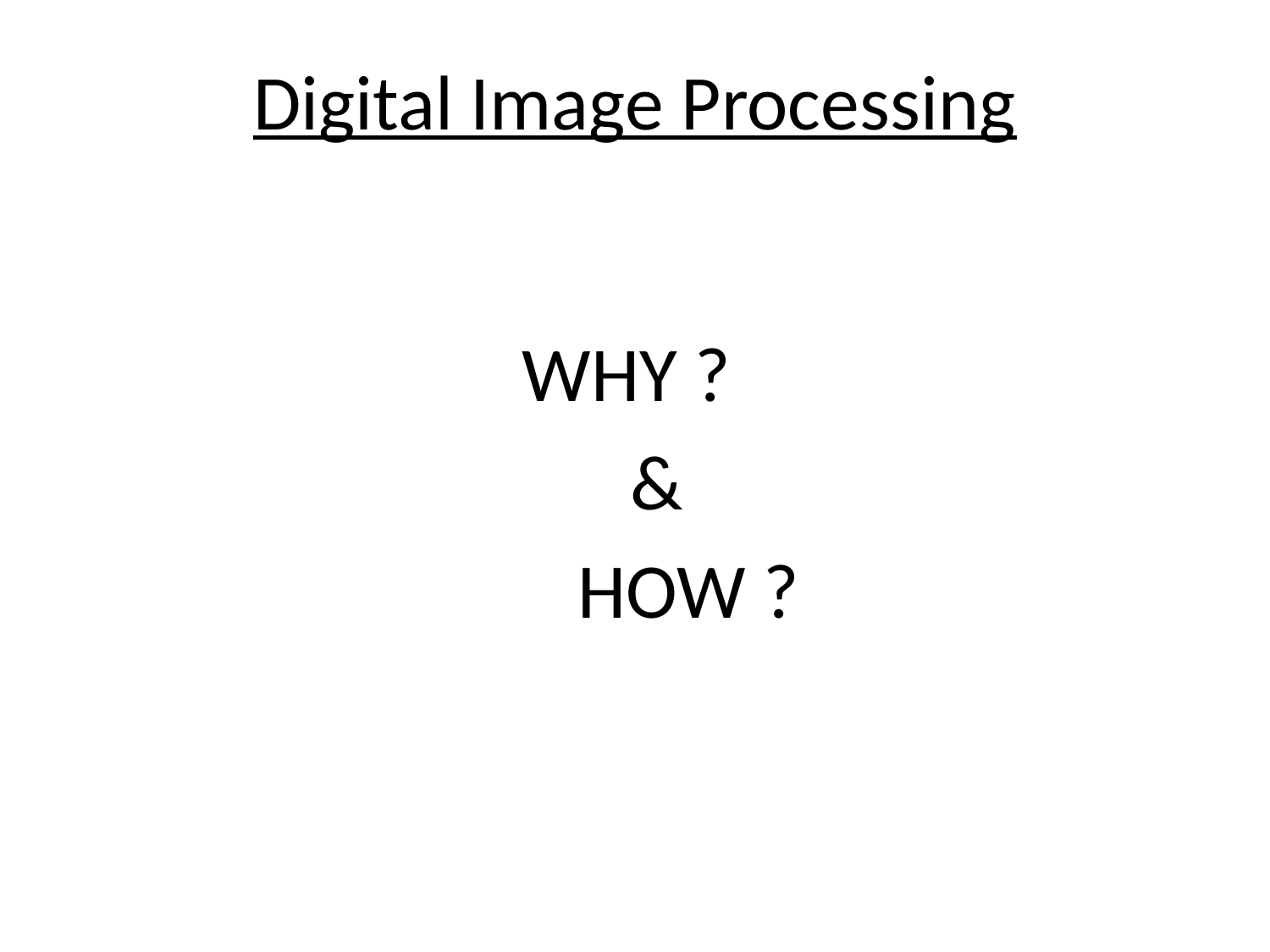

# Digital Image Processing
                WHY ?
			     &
			  HOW ?